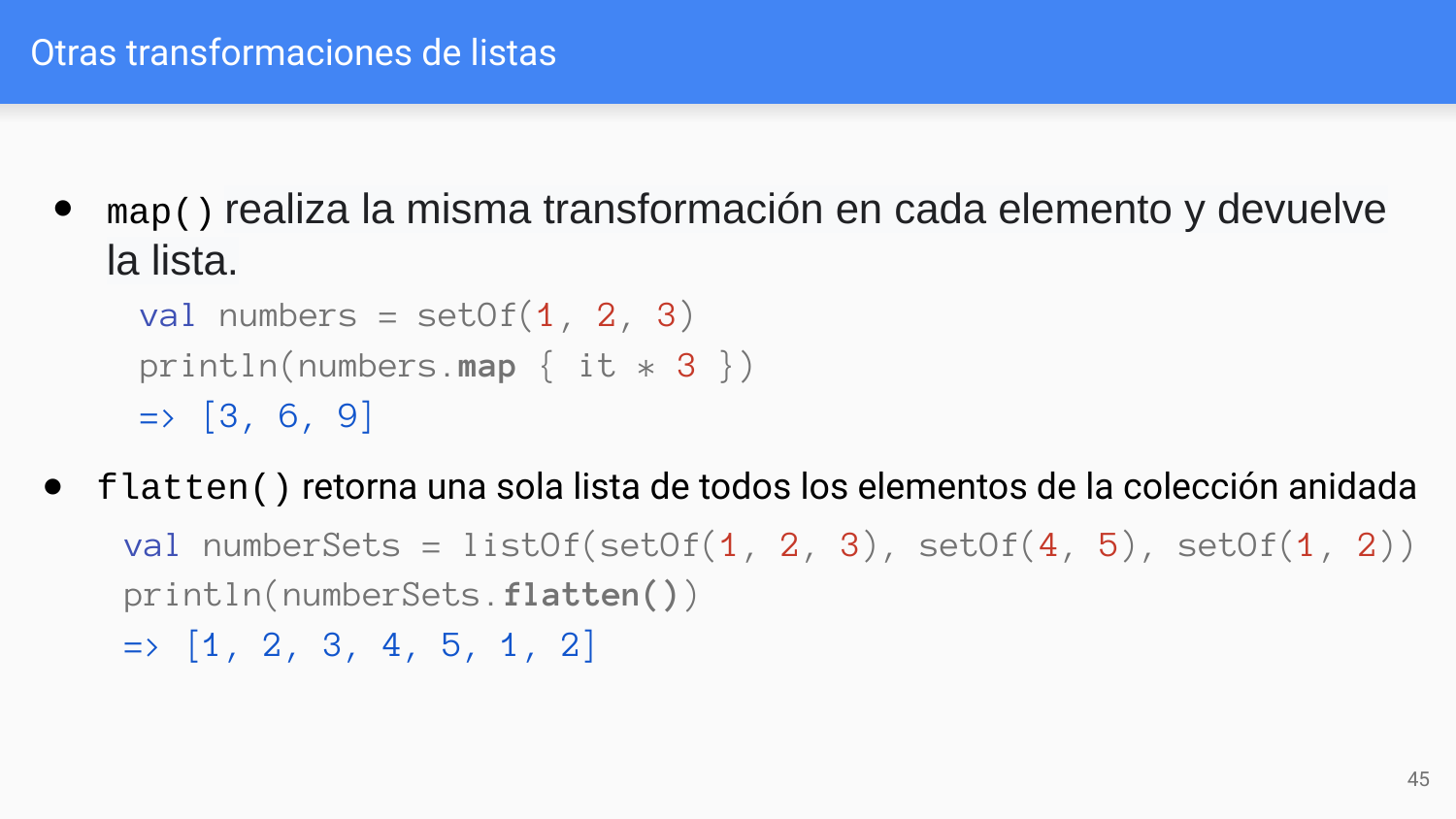

# Otras transformaciones de listas
map() realiza la misma transformación en cada elemento y devuelve la lista.

val numbers = setOf(1, 2, 3)
println(numbers.map { it * 3 })
=> [3, 6, 9]
flatten() retorna una sola lista de todos los elementos de la colección anidada
val numberSets = listOf(setOf(1, 2, 3), setOf(4, 5), setOf(1, 2))
println(numberSets.flatten())
=> [1, 2, 3, 4, 5, 1, 2]

45